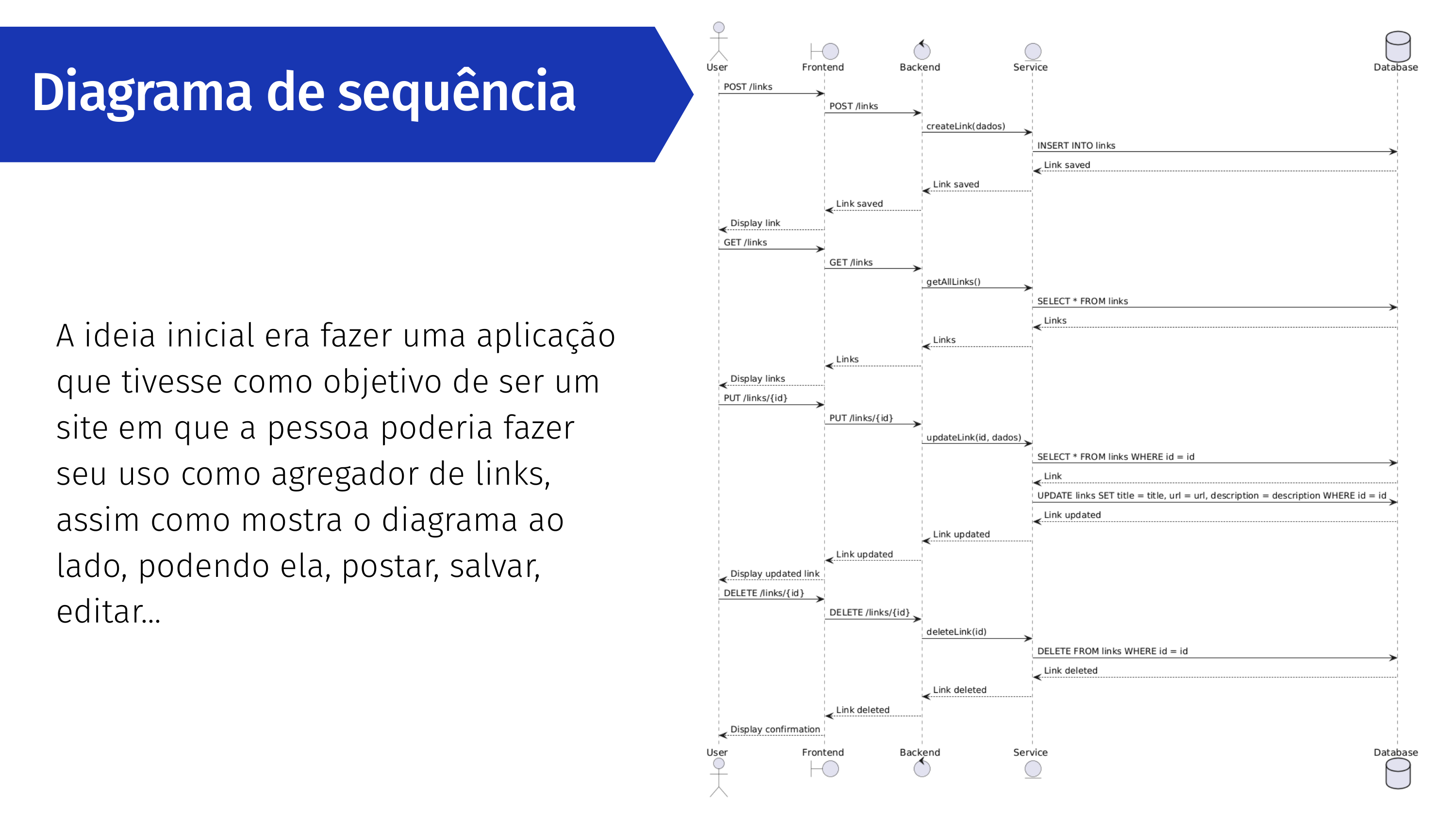

Diagrama de sequência

A ideia inicial era fazer uma aplicação que tivesse como objetivo de ser um site em que a pessoa poderia fazer seu uso como agregador de links, assim como mostra o diagrama ao lado, podendo ela, postar, salvar, editar...